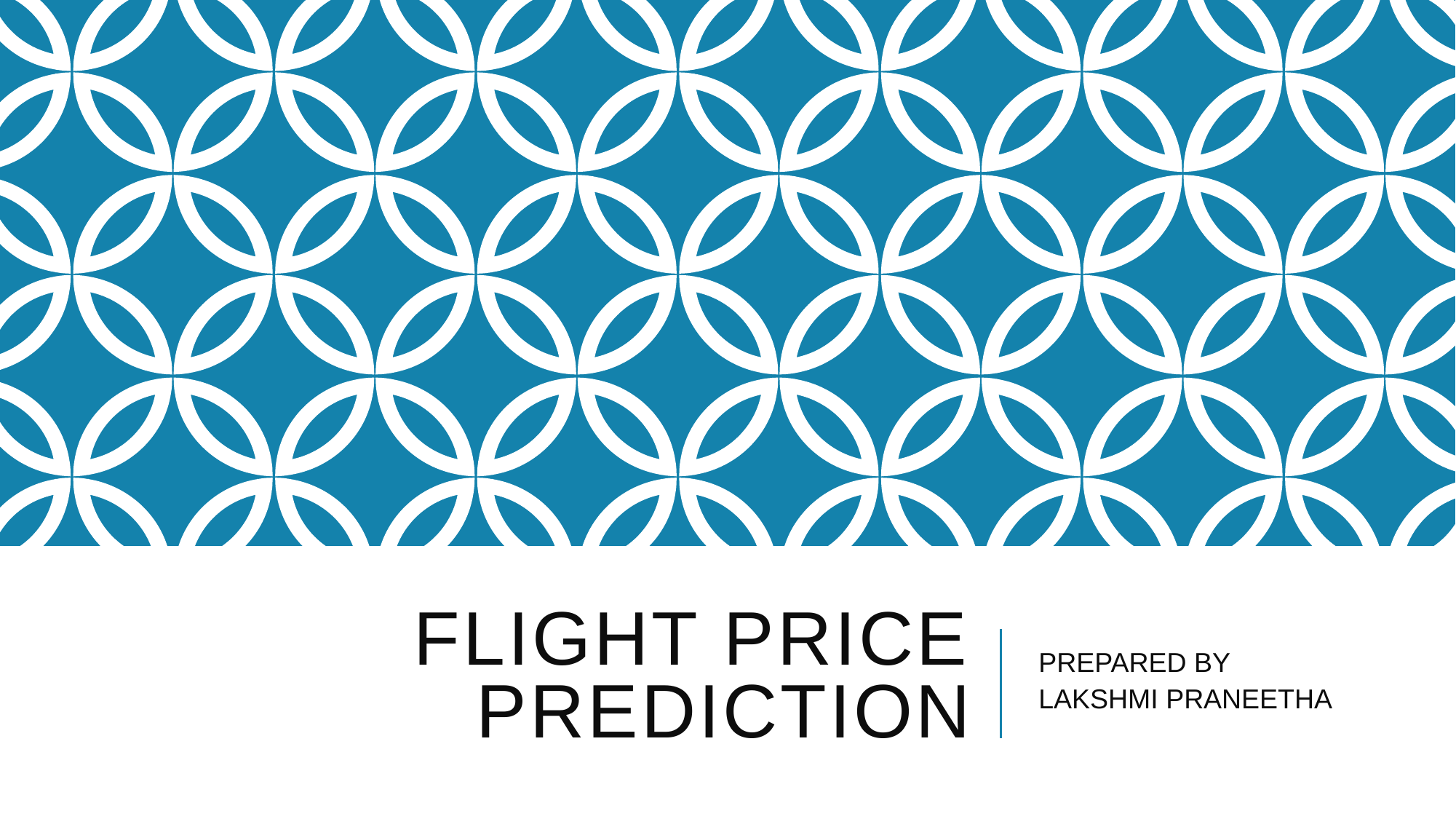

# FLIGHT PRICE PREDICTION
PREPARED BY
LAKSHMI PRANEETHA